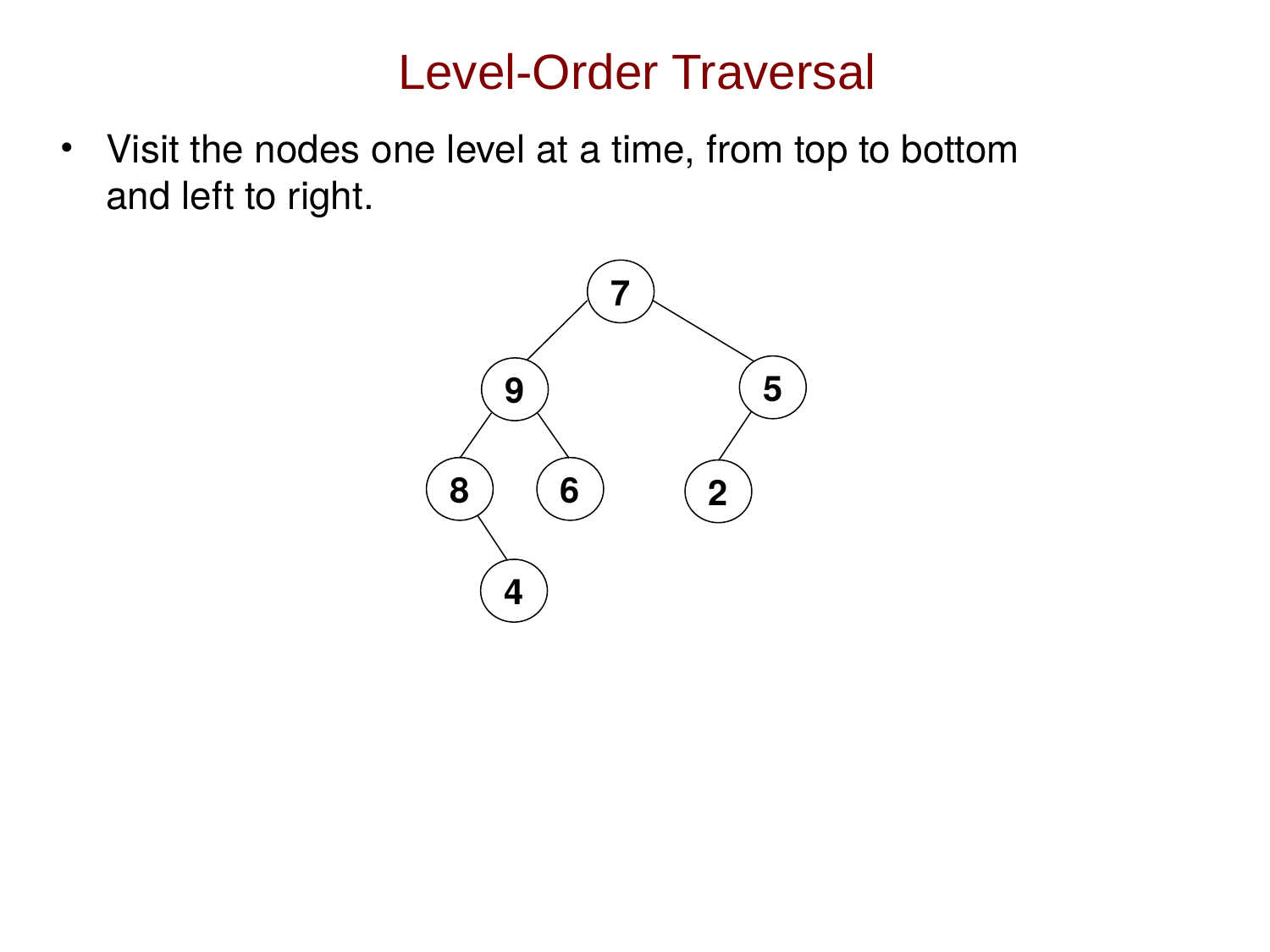

# Level-Order Traversal
Visit the nodes one level at a time, from top to bottom
and left to right.

7

5
9

8
6
2

4